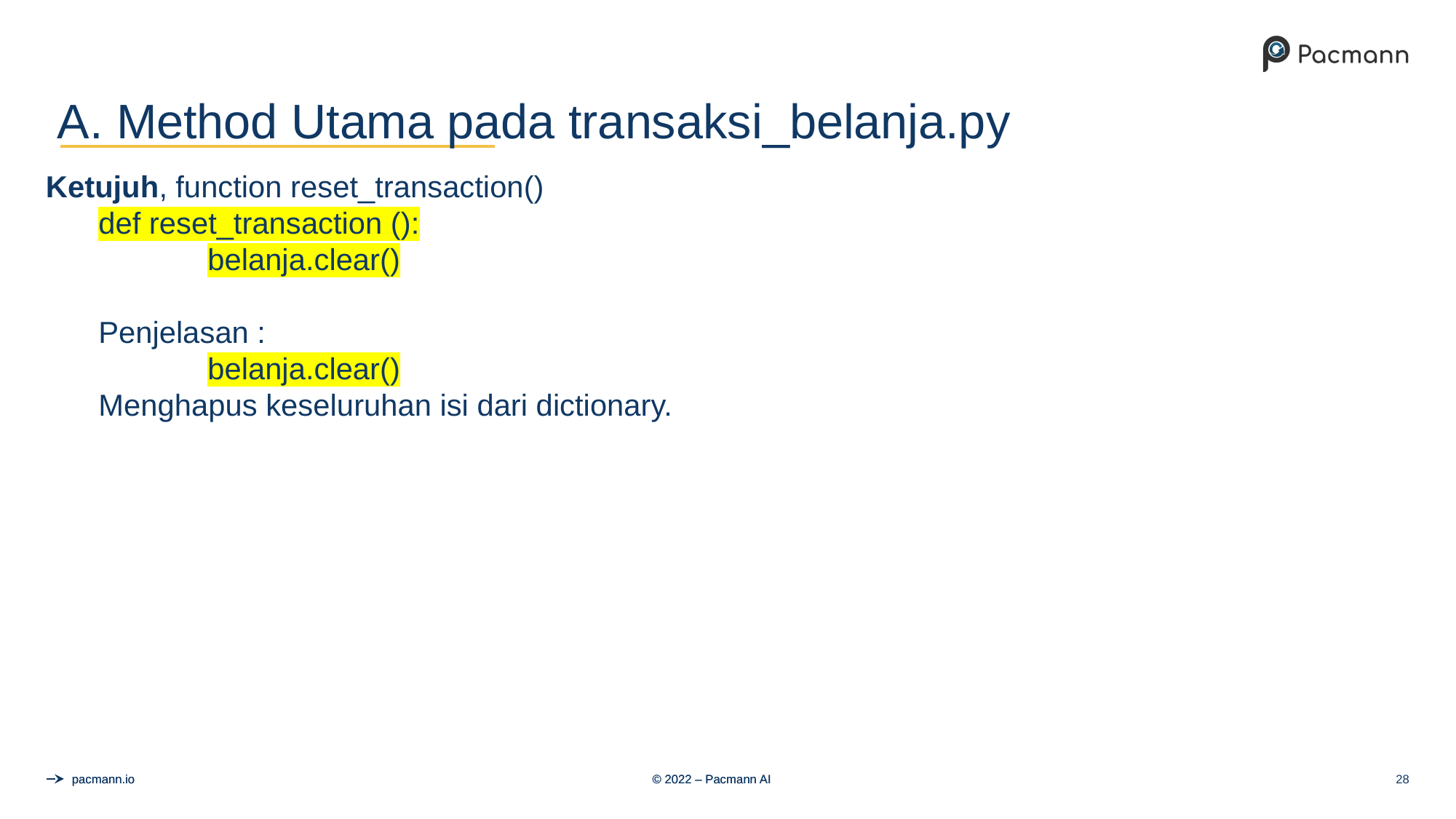

# A. Method Utama pada transaksi_belanja.py
Ketujuh, function reset_transaction()
def reset_transaction ():
	belanja.clear()

Penjelasan :
	belanja.clear()
Menghapus keseluruhan isi dari dictionary.